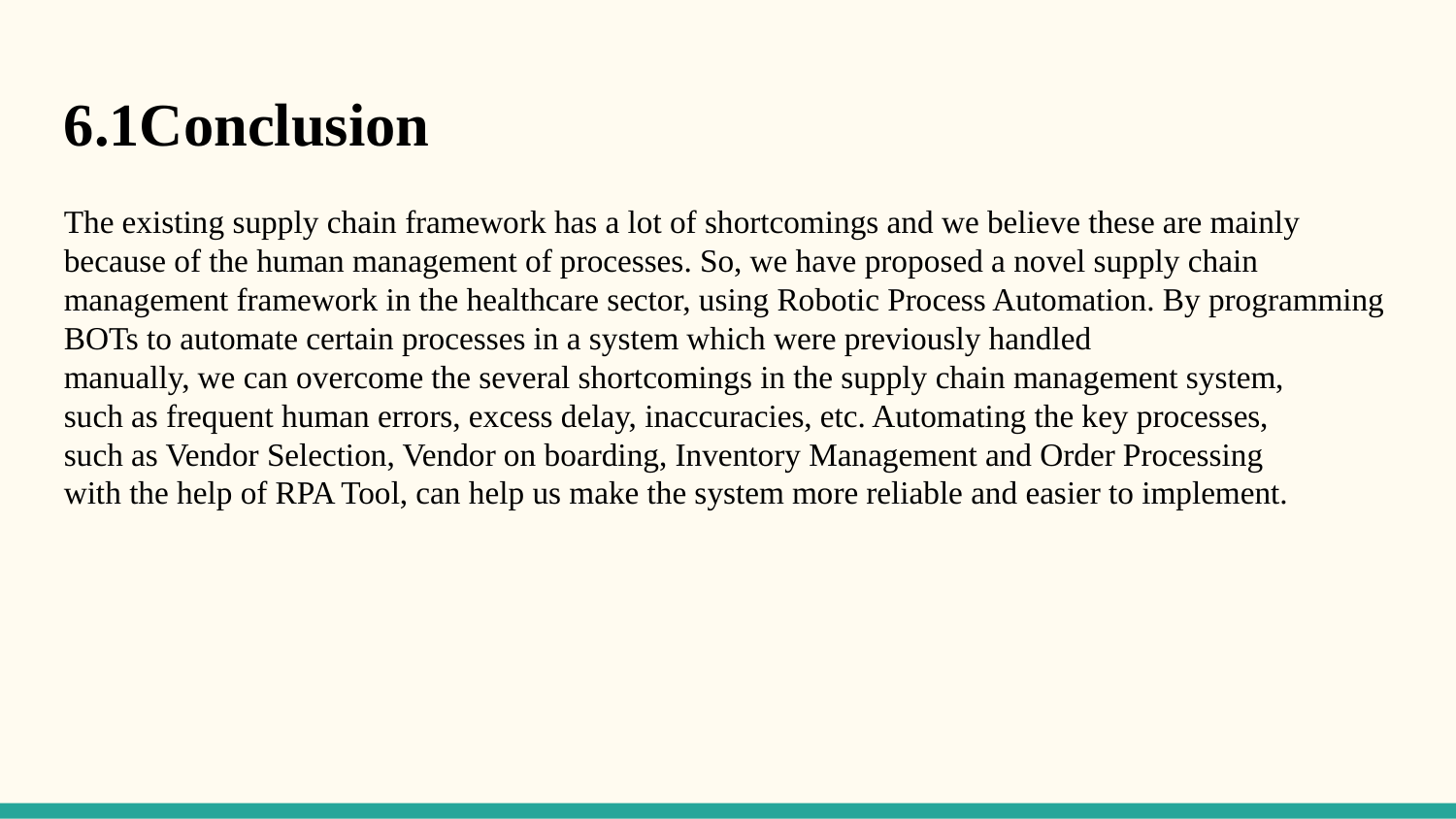

6.1Conclusion
The existing supply chain framework has a lot of shortcomings and we believe these are mainly
because of the human management of processes. So, we have proposed a novel supply chain
management framework in the healthcare sector, using Robotic Process Automation. By programming BOTs to automate certain processes in a system which were previously handled
manually, we can overcome the several shortcomings in the supply chain management system,
such as frequent human errors, excess delay, inaccuracies, etc. Automating the key processes,
such as Vendor Selection, Vendor on boarding, Inventory Management and Order Processing
with the help of RPA Tool, can help us make the system more reliable and easier to implement.